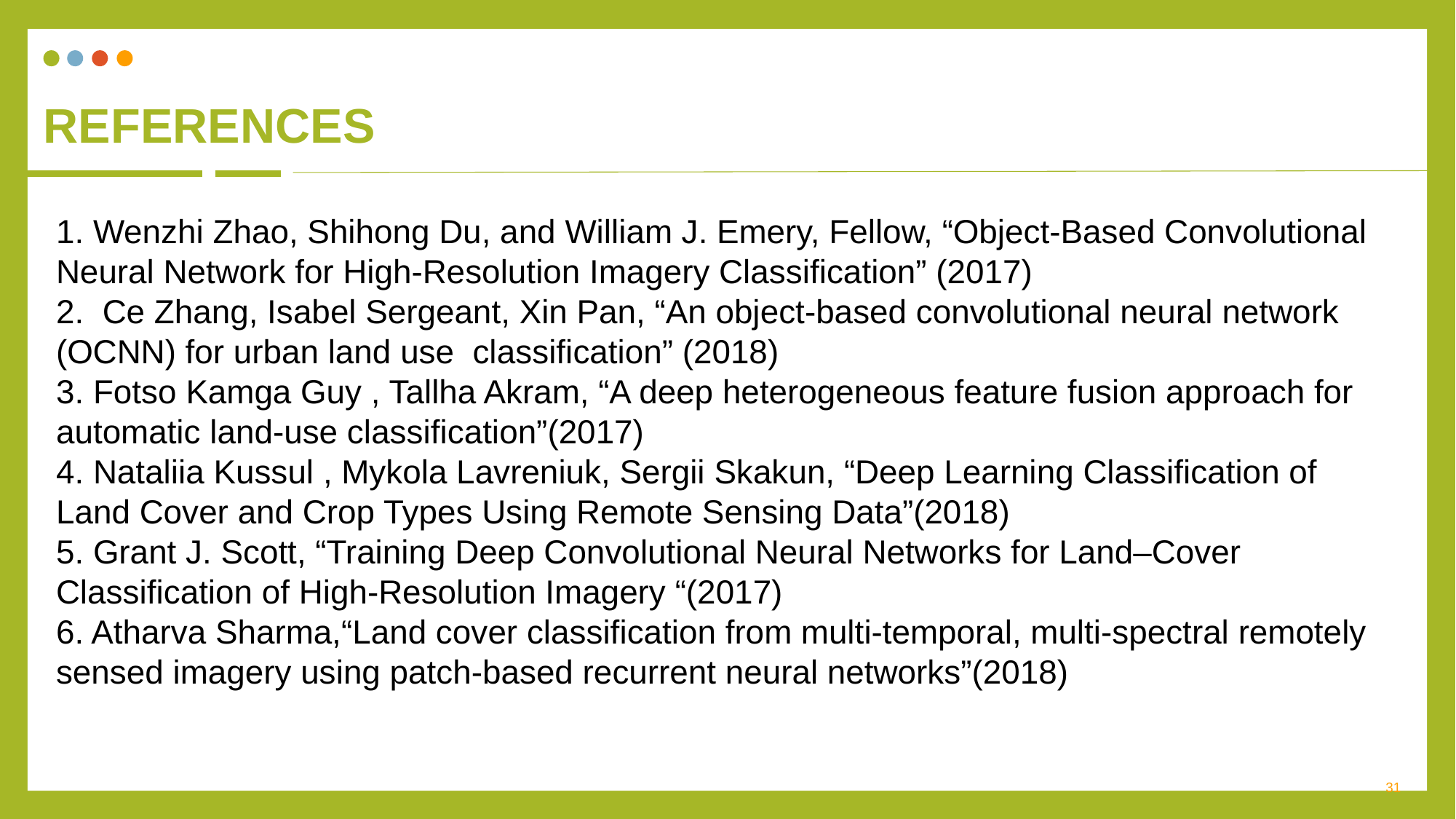

# references
1. Wenzhi Zhao, Shihong Du, and William J. Emery, Fellow, “Object-Based Convolutional Neural Network for High-Resolution Imagery Classification” (2017)
2.  Ce Zhang, Isabel Sergeant, Xin Pan, “An object-based convolutional neural network (OCNN) for urban land use  classification” (2018)
3. Fotso Kamga Guy , Tallha Akram, “A deep heterogeneous feature fusion approach for automatic land-use classification”(2017)
4. Nataliia Kussul , Mykola Lavreniuk, Sergii Skakun, “Deep Learning Classification of Land Cover and Crop Types Using Remote Sensing Data”(2018)
5. Grant J. Scott, “Training Deep Convolutional Neural Networks for Land–Cover Classification of High-Resolution Imagery “(2017)
6. Atharva Sharma,“Land cover classification from multi-temporal, multi-spectral remotely sensed imagery using patch-based recurrent neural networks”(2018)

31